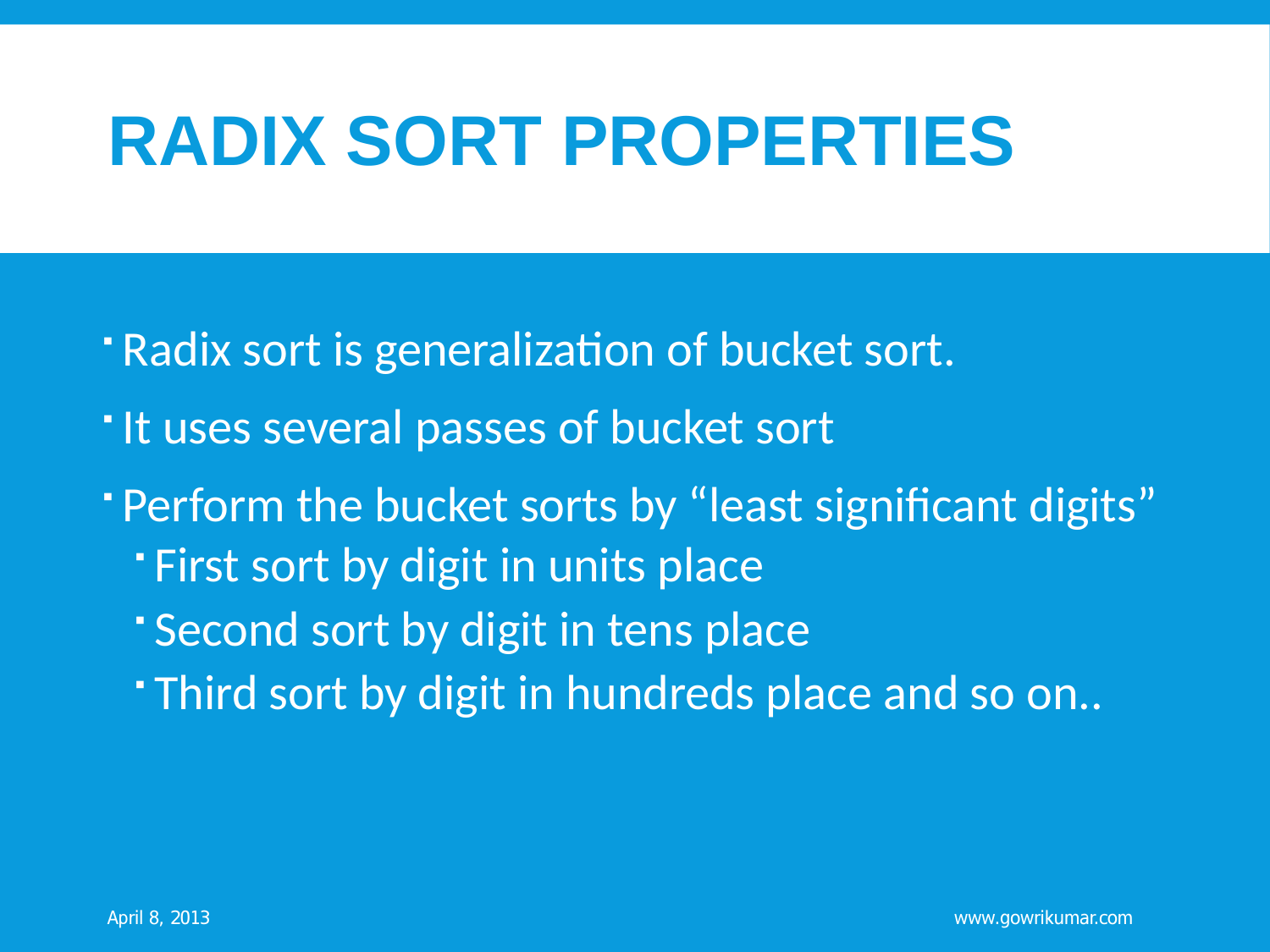

# Radix Sort properties
Radix sort is generalization of bucket sort.
It uses several passes of bucket sort
Perform the bucket sorts by “least significant digits”
First sort by digit in units place
Second sort by digit in tens place
Third sort by digit in hundreds place and so on..

April 8, 2013
www.gowrikumar.com